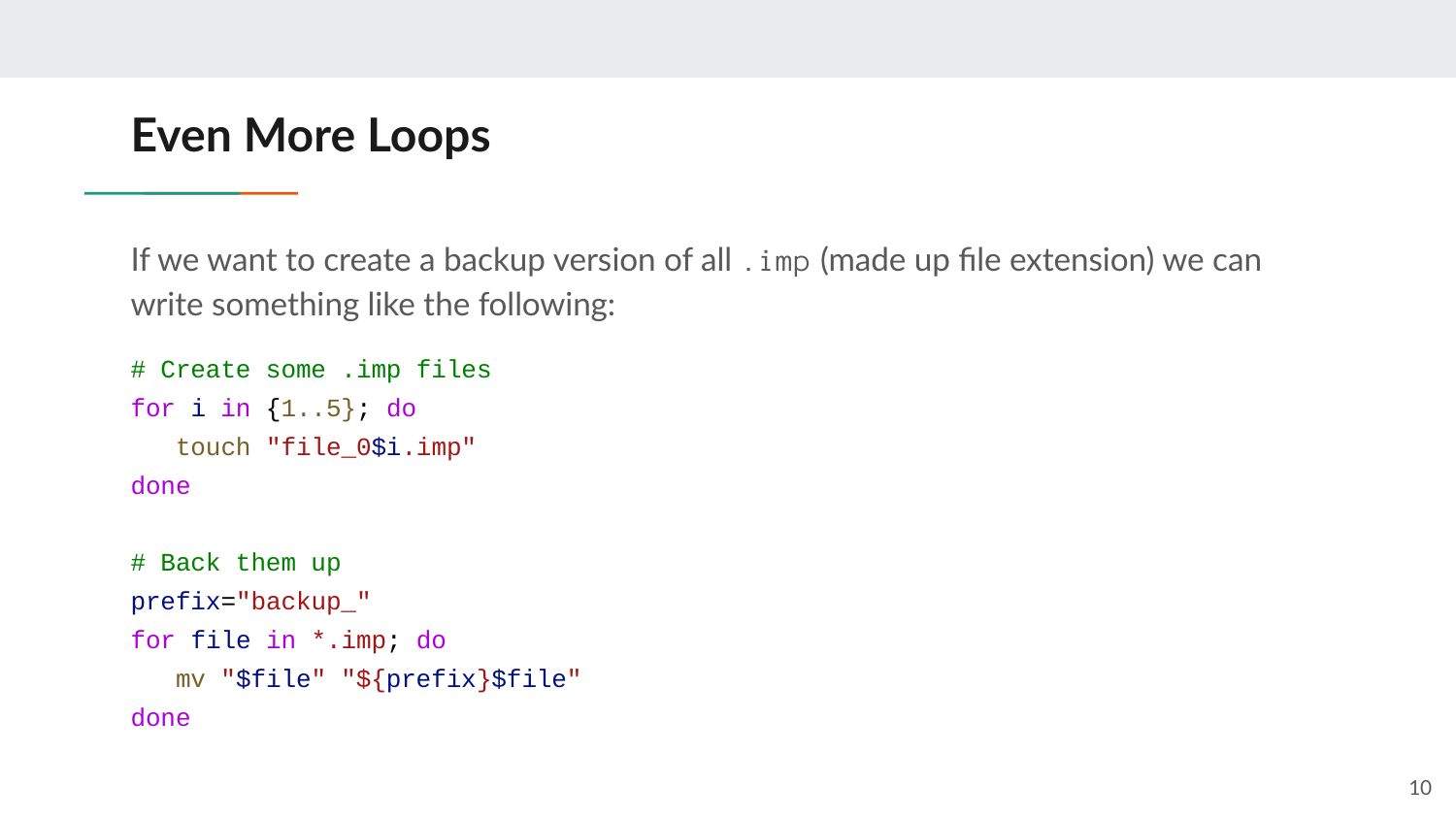

# Even More Loops
If we want to create a backup version of all .imp (made up file extension) we can write something like the following:
# Create some .imp files
for i in {1..5}; do
   touch "file_0$i.imp"
done

# Back them up
prefix="backup_"
for file in *.imp; do
   mv "$file" "${prefix}$file"
done

10